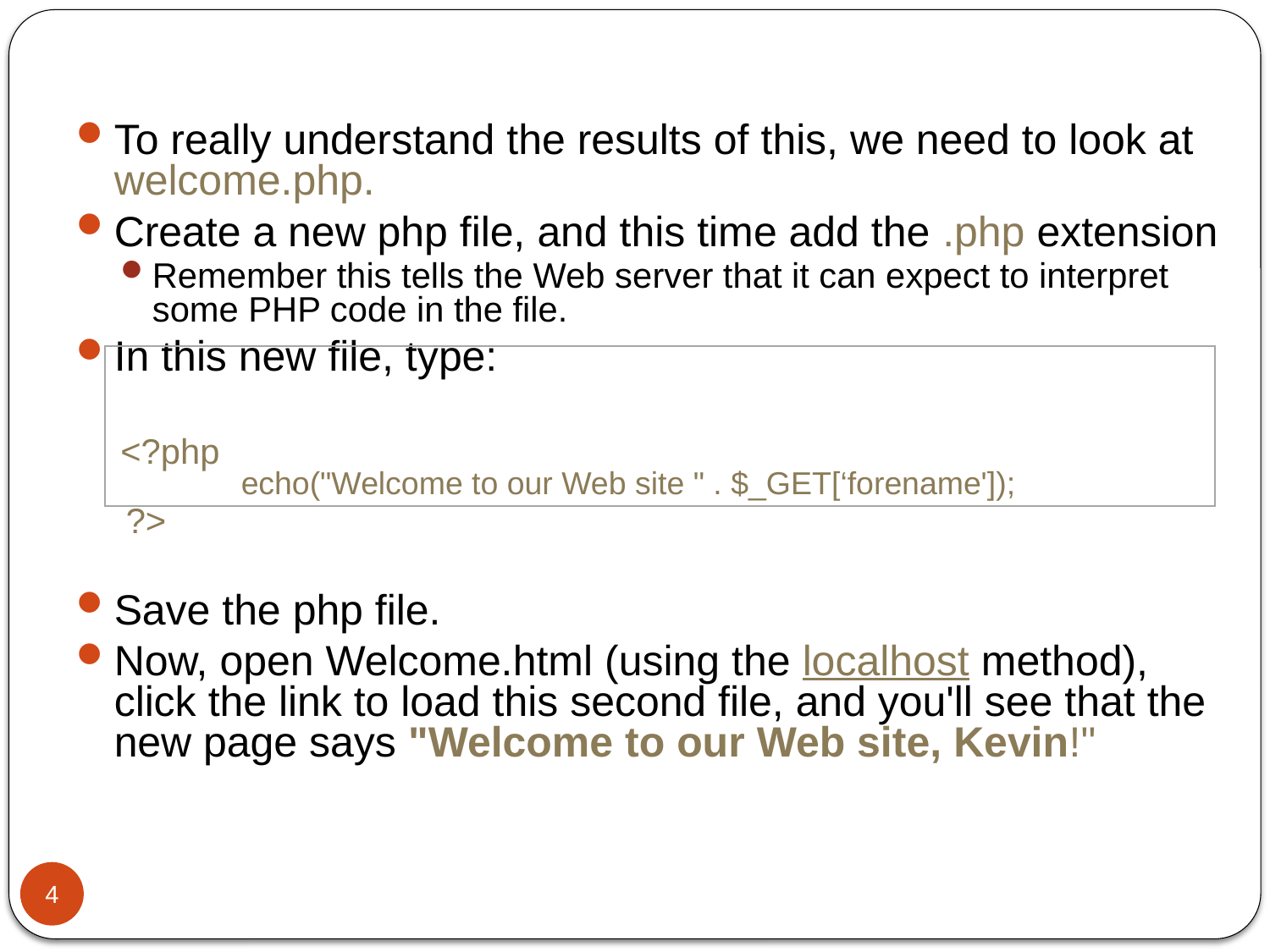

To really understand the results of this, we need to look at welcome.php.
Create a new php file, and this time add the .php extension
Remember this tells the Web server that it can expect to interpret some PHP code in the file.
In this new file, type:

<?php
		echo("Welcome to our Web site " . $_GET[‘forename']);
	 ?>

Save the php file.
Now, open Welcome.html (using the localhost method), click the link to load this second file, and you'll see that the new page says "Welcome to our Web site, Kevin!"

4